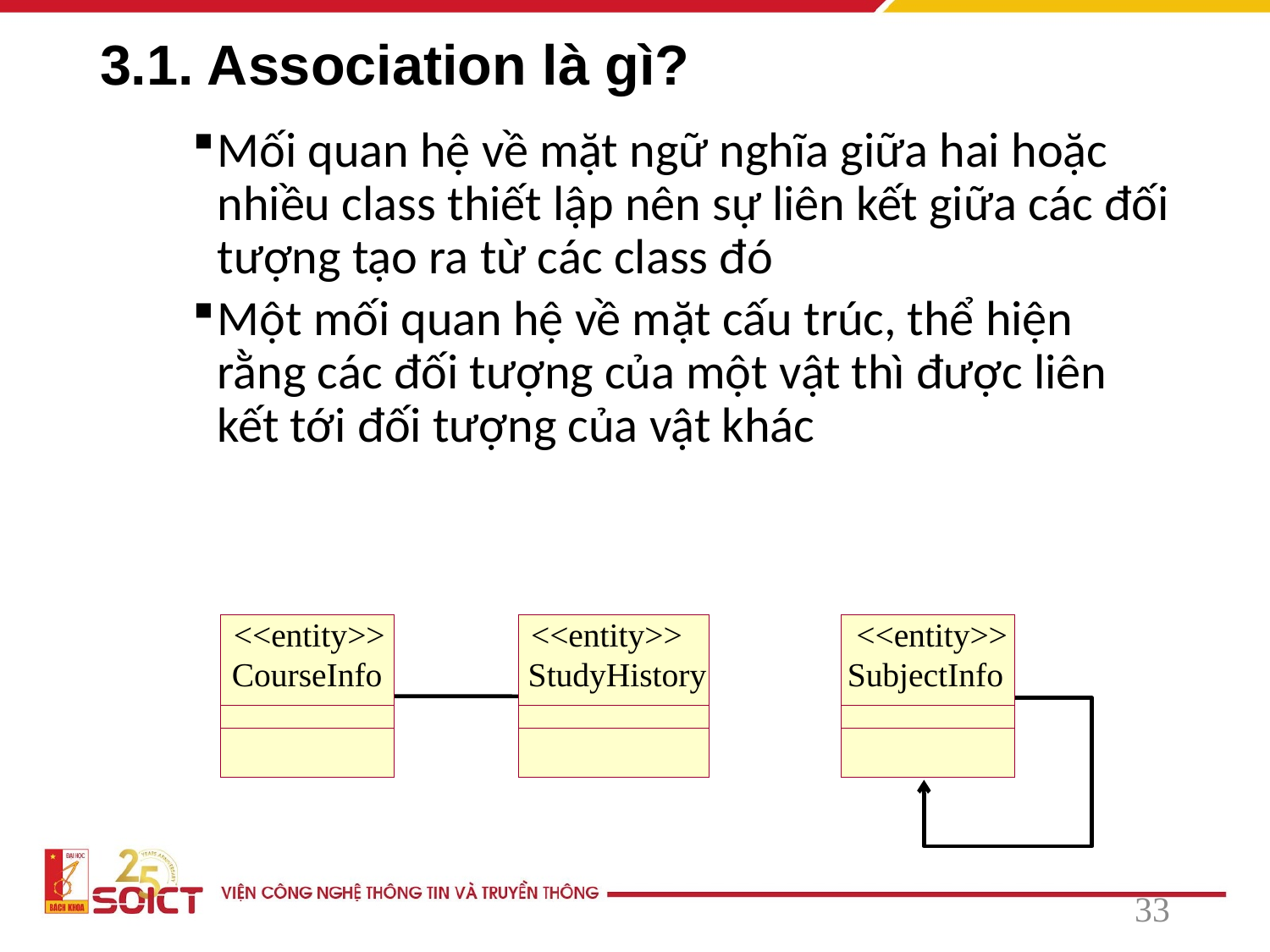

# 3.1. Association là gì?
Mối quan hệ về mặt ngữ nghĩa giữa hai hoặc nhiều class thiết lập nên sự liên kết giữa các đối tượng tạo ra từ các class đó
Một mối quan hệ về mặt cấu trúc, thể hiện rằng các đối tượng của một vật thì được liên kết tới đối tượng của vật khác
<<entity>>
<<entity>>
<<entity>>

CourseInfo
StudyHistory
SubjectInfo

33